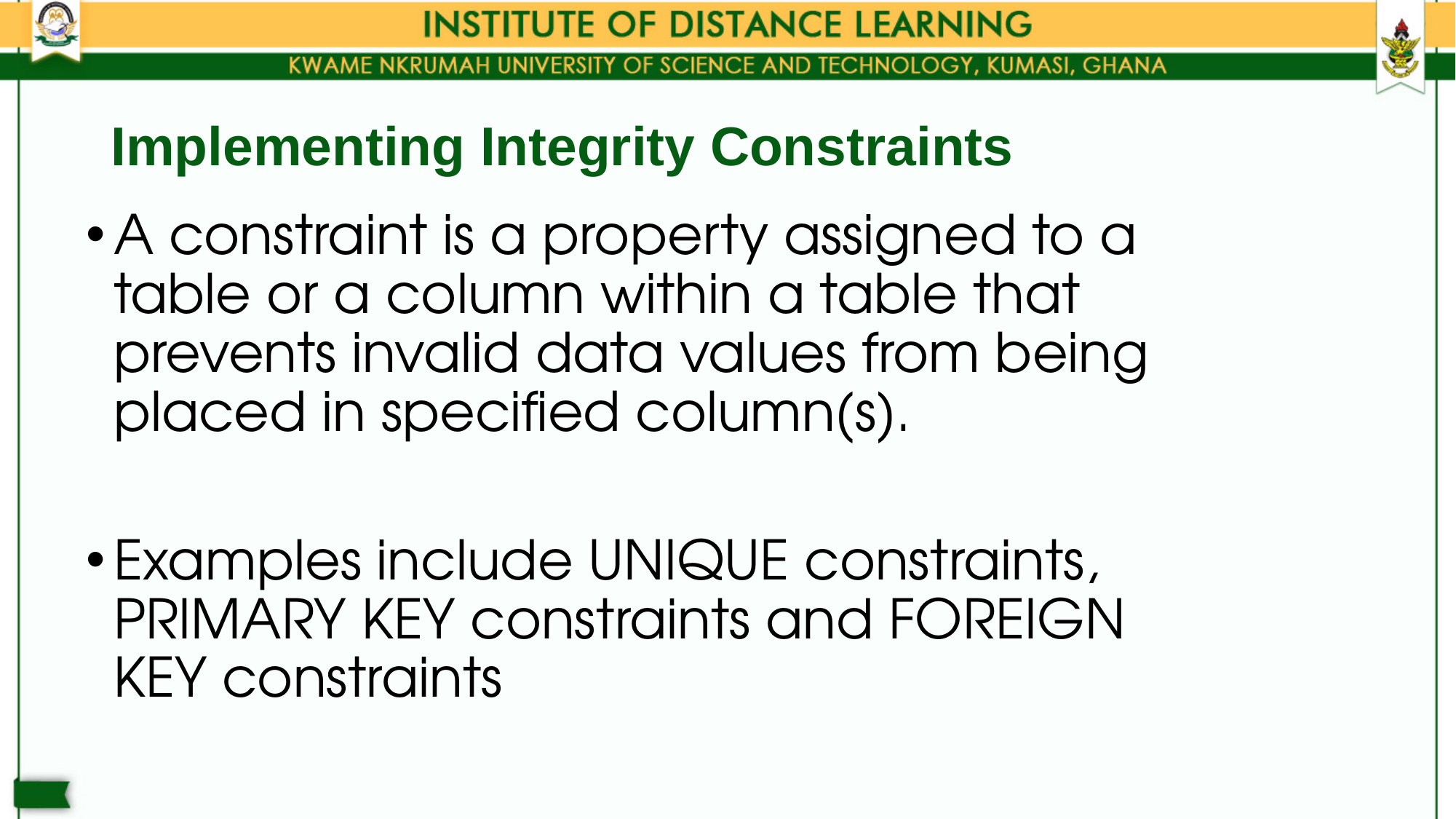

# Implementing Integrity Constraints
A constraint is a property assigned to a table or a column within a table that prevents invalid data values from being placed in specified column(s).

Examples include UNIQUE constraints, PRIMARY KEY constraints and FOREIGN KEY constraints